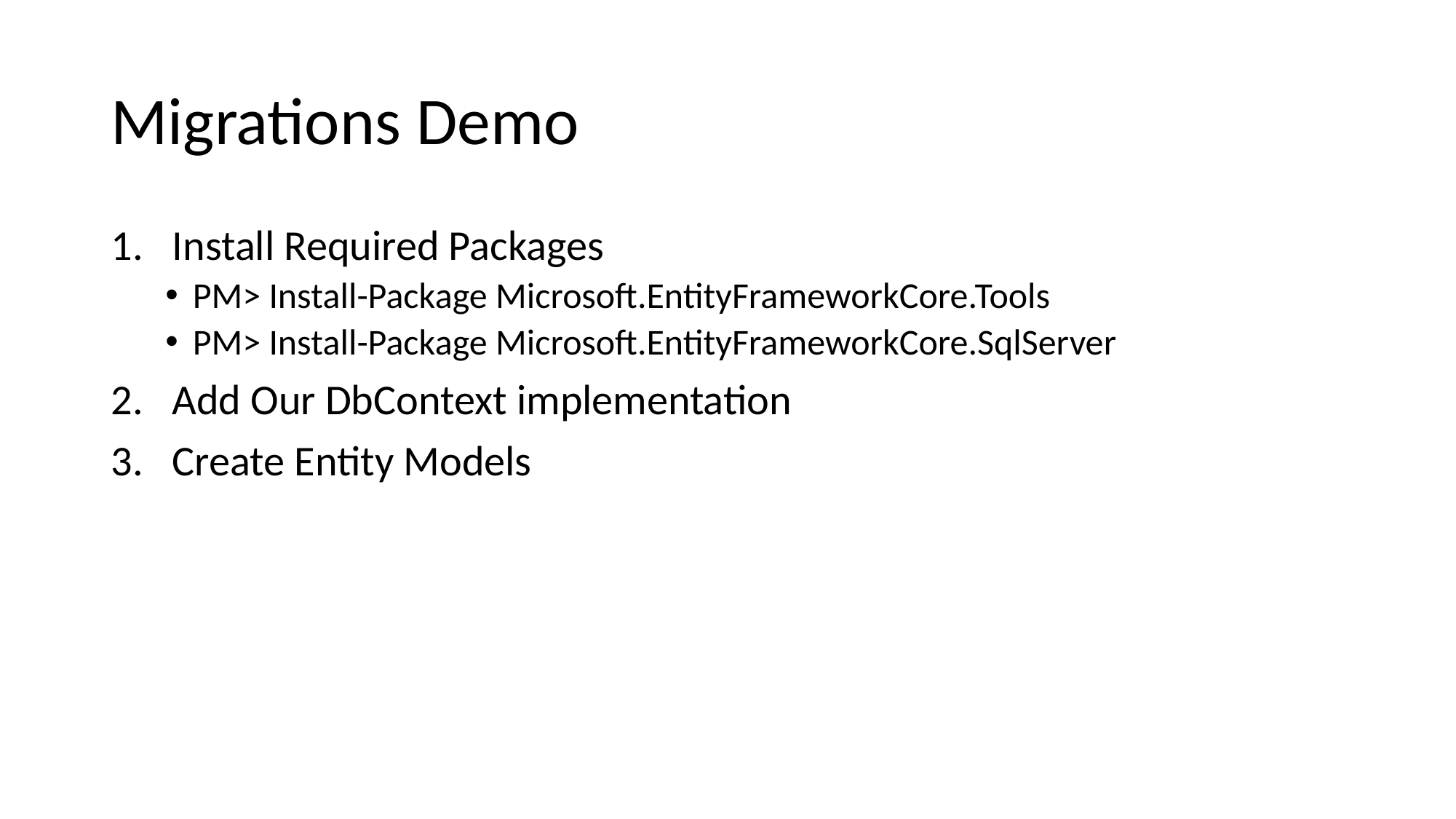

# Migrations Demo
Install Required Packages
PM> Install-Package Microsoft.EntityFrameworkCore.Tools
PM> Install-Package Microsoft.EntityFrameworkCore.SqlServer
Add Our DbContext implementation
Create Entity Models